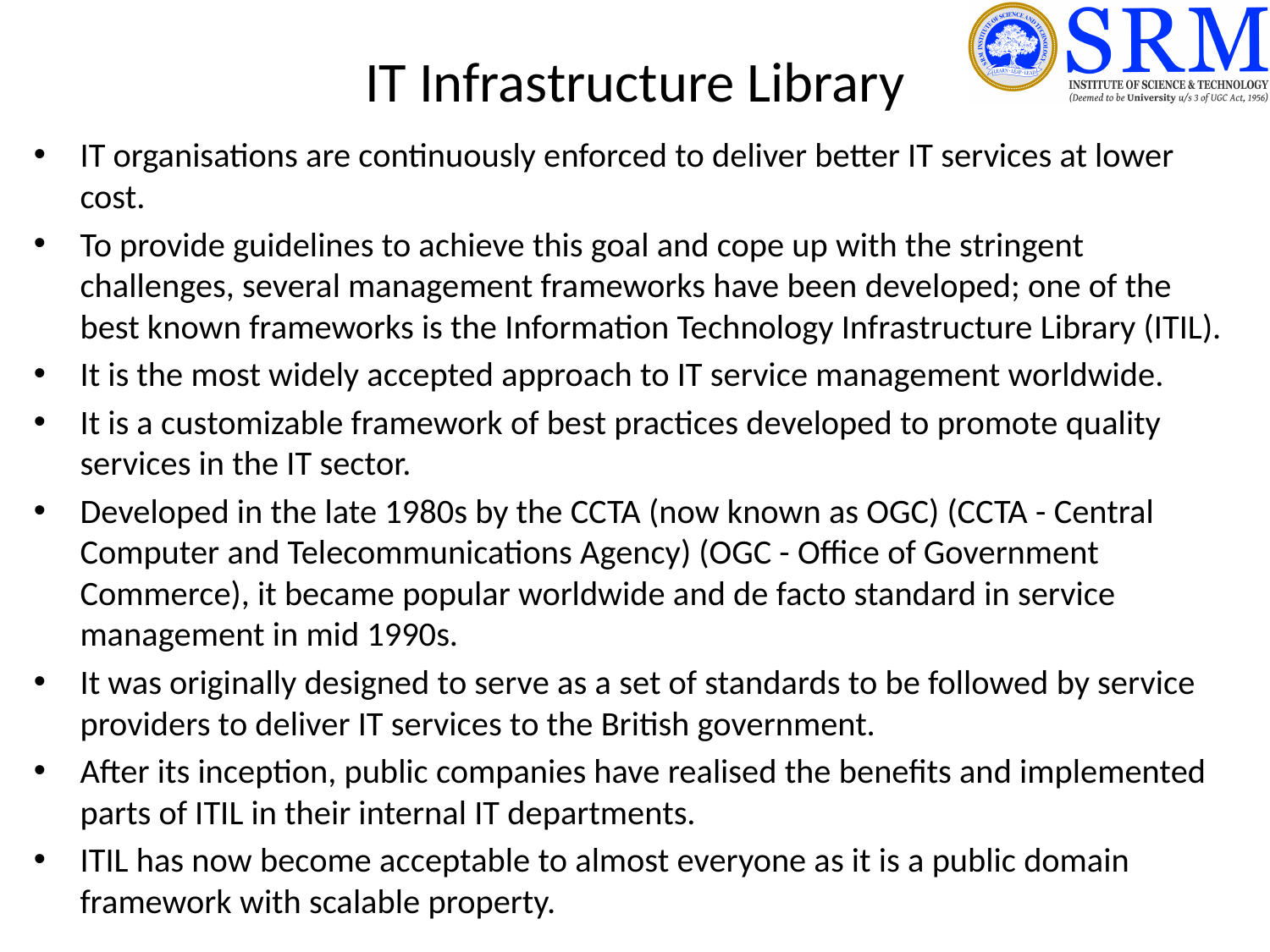

# IT Infrastructure Library
IT organisations are continuously enforced to deliver better IT services at lower cost.
To provide guidelines to achieve this goal and cope up with the stringent challenges, several management frameworks have been developed; one of the best known frameworks is the Information Technology Infrastructure Library (ITIL).
It is the most widely accepted approach to IT service management worldwide.
It is a customizable framework of best practices developed to promote quality services in the IT sector.
Developed in the late 1980s by the CCTA (now known as OGC) (CCTA - Central Computer and Telecommunications Agency) (OGC - Office of Government Commerce), it became popular worldwide and de facto standard in service management in mid 1990s.
It was originally designed to serve as a set of standards to be followed by service providers to deliver IT services to the British government.
After its inception, public companies have realised the benefits and implemented parts of ITIL in their internal IT departments.
ITIL has now become acceptable to almost everyone as it is a public domain framework with scalable property.